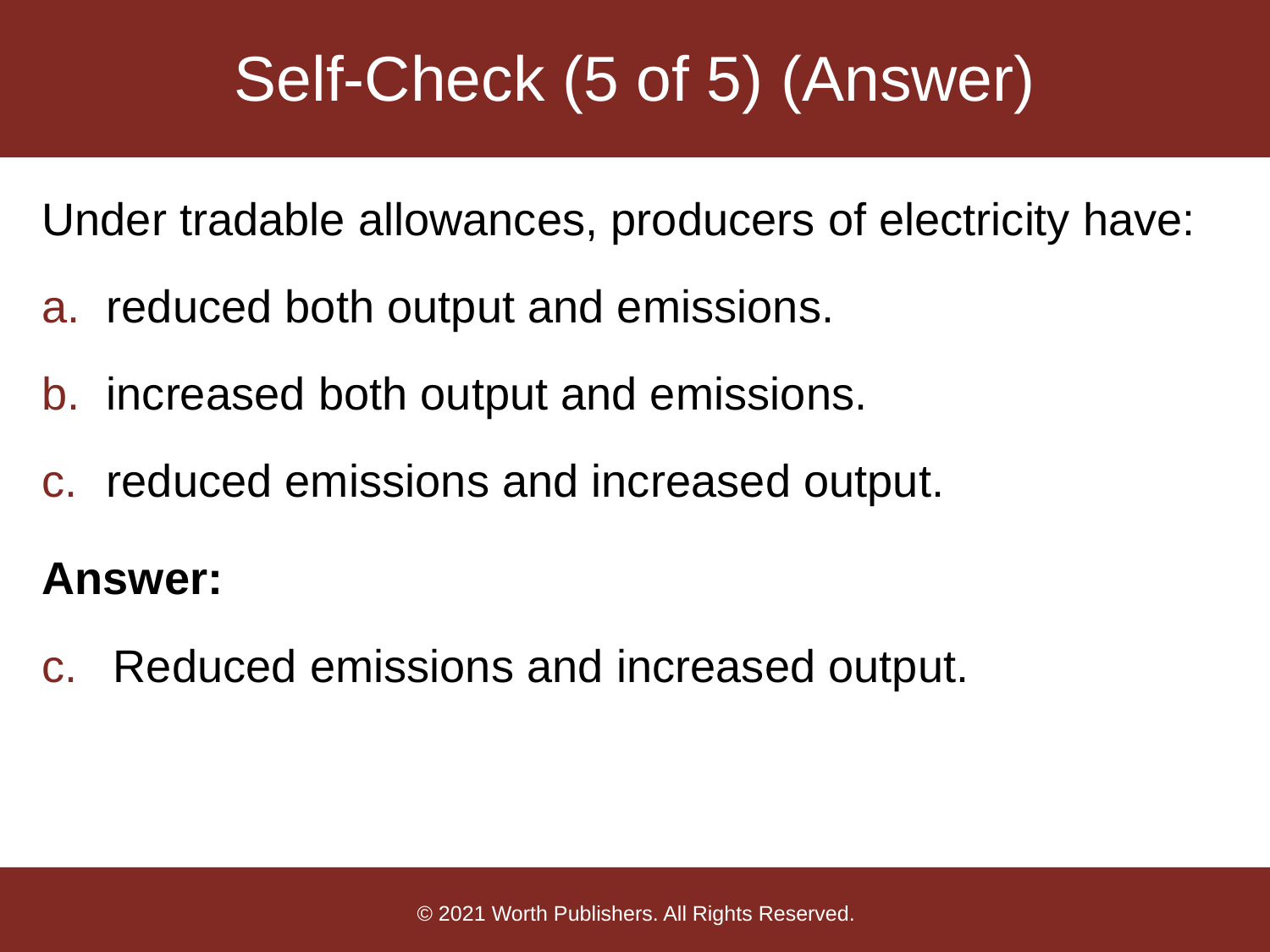

# Self-Check (5 of 5) (Answer)
Under tradable allowances, producers of electricity have:
reduced both output and emissions.
increased both output and emissions.
reduced emissions and increased output.
Answer:
Reduced emissions and increased output.